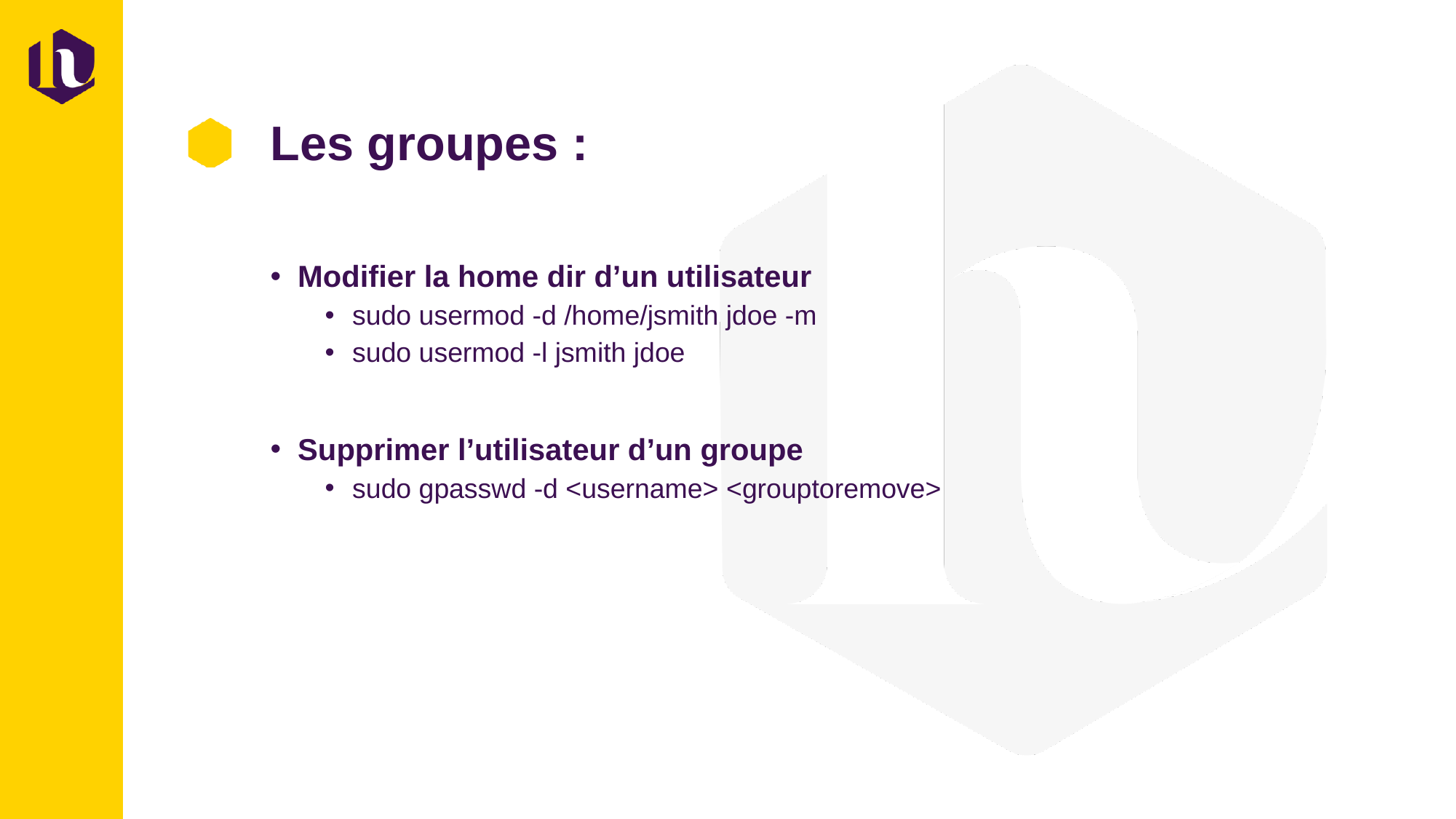

# Les groupes :
Modifier la home dir d’un utilisateur
sudo usermod -d /home/jsmith jdoe -m
sudo usermod -l jsmith jdoe

Supprimer l’utilisateur d’un groupe
sudo gpasswd -d <username> <grouptoremove>